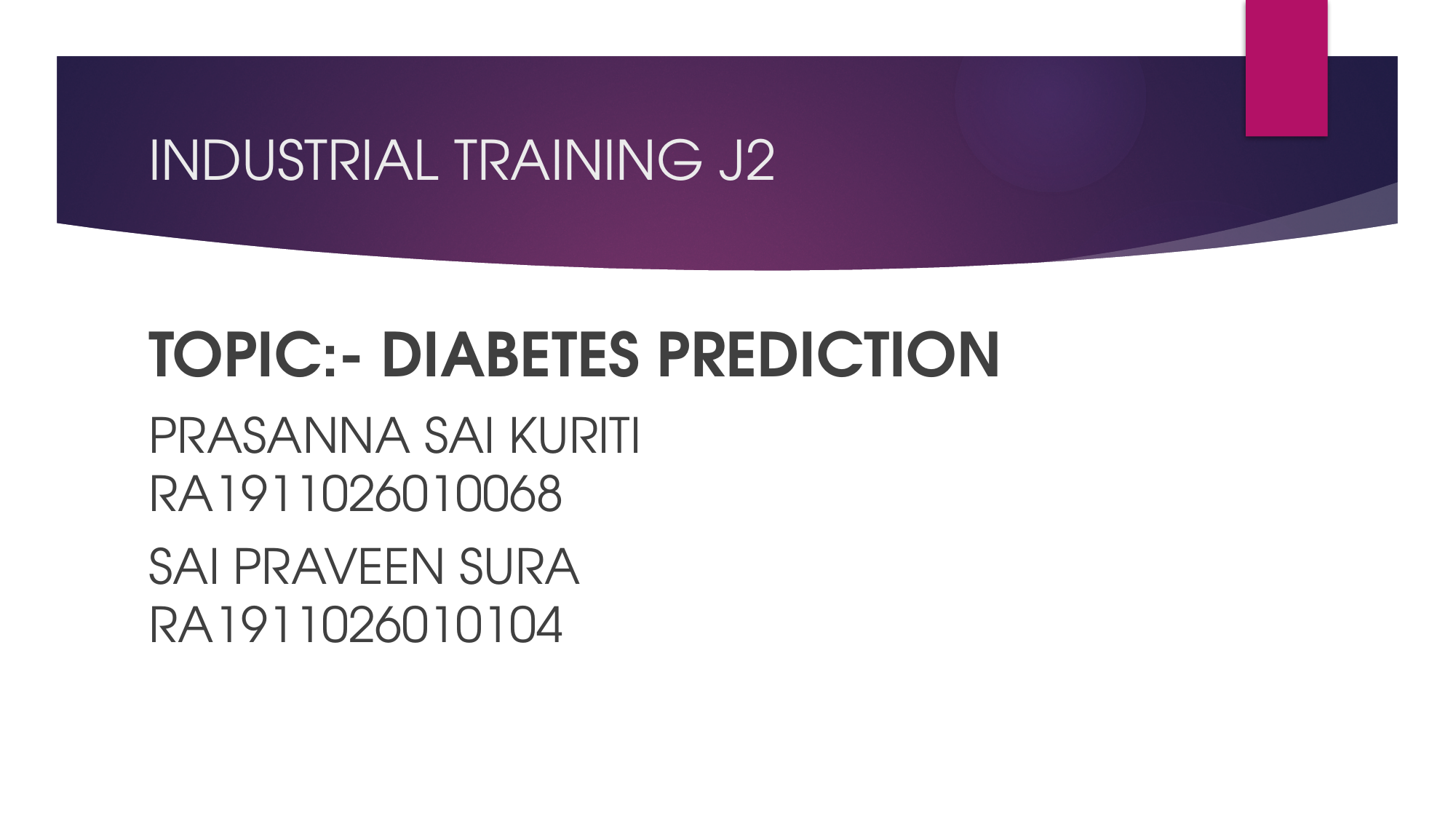

# INDUSTRIAL TRAINING J2
TOPIC:- DIABETES PREDICTION
PRASANNA SAI KURITI                     RA1911026010068
SAI PRAVEEN SURA                          RA1911026010104